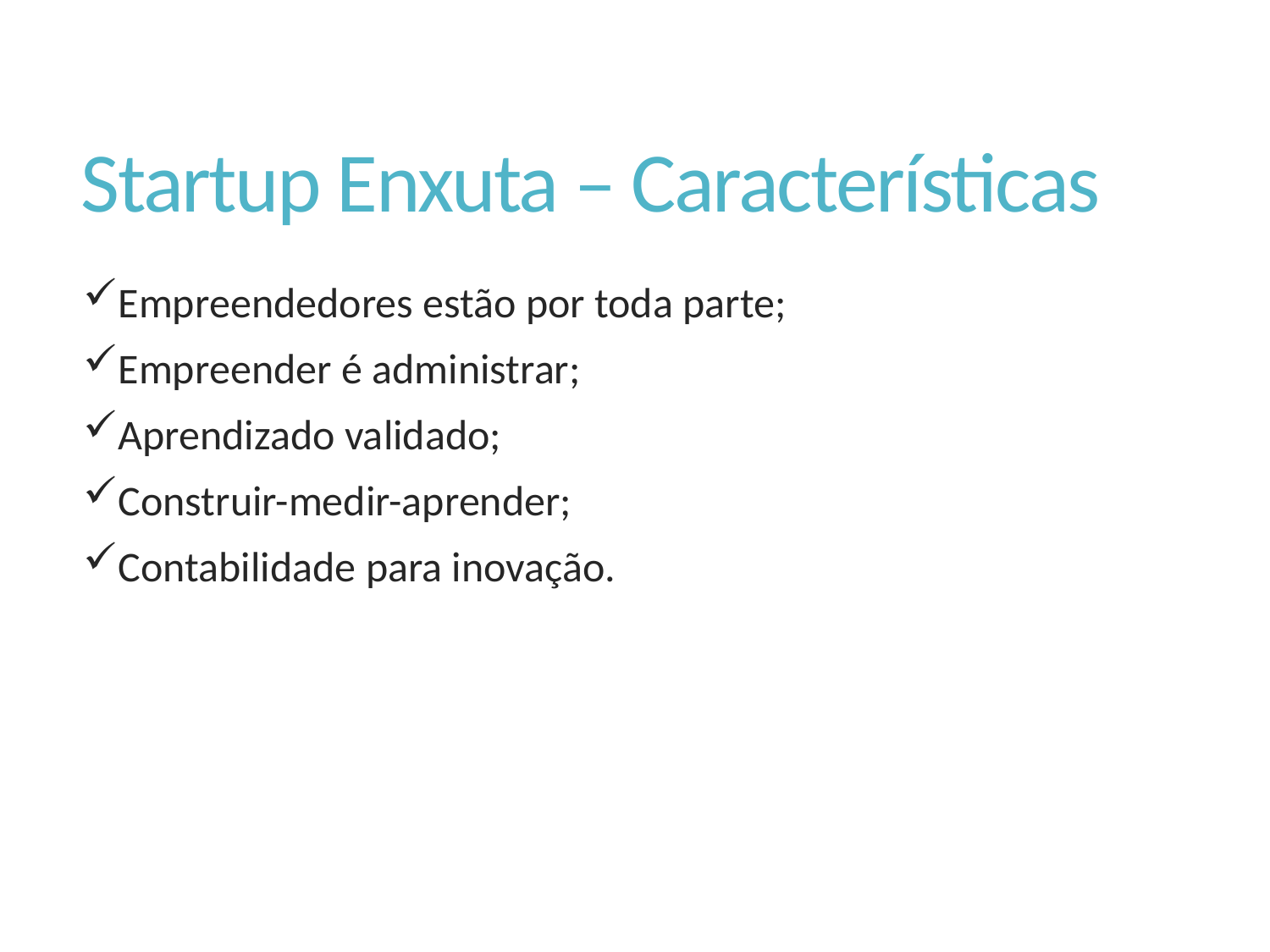

# Startup Enxuta – Características
Empreendedores estão por toda parte;
Empreender é administrar;
Aprendizado validado;
Construir-medir-aprender;
Contabilidade para inovação.